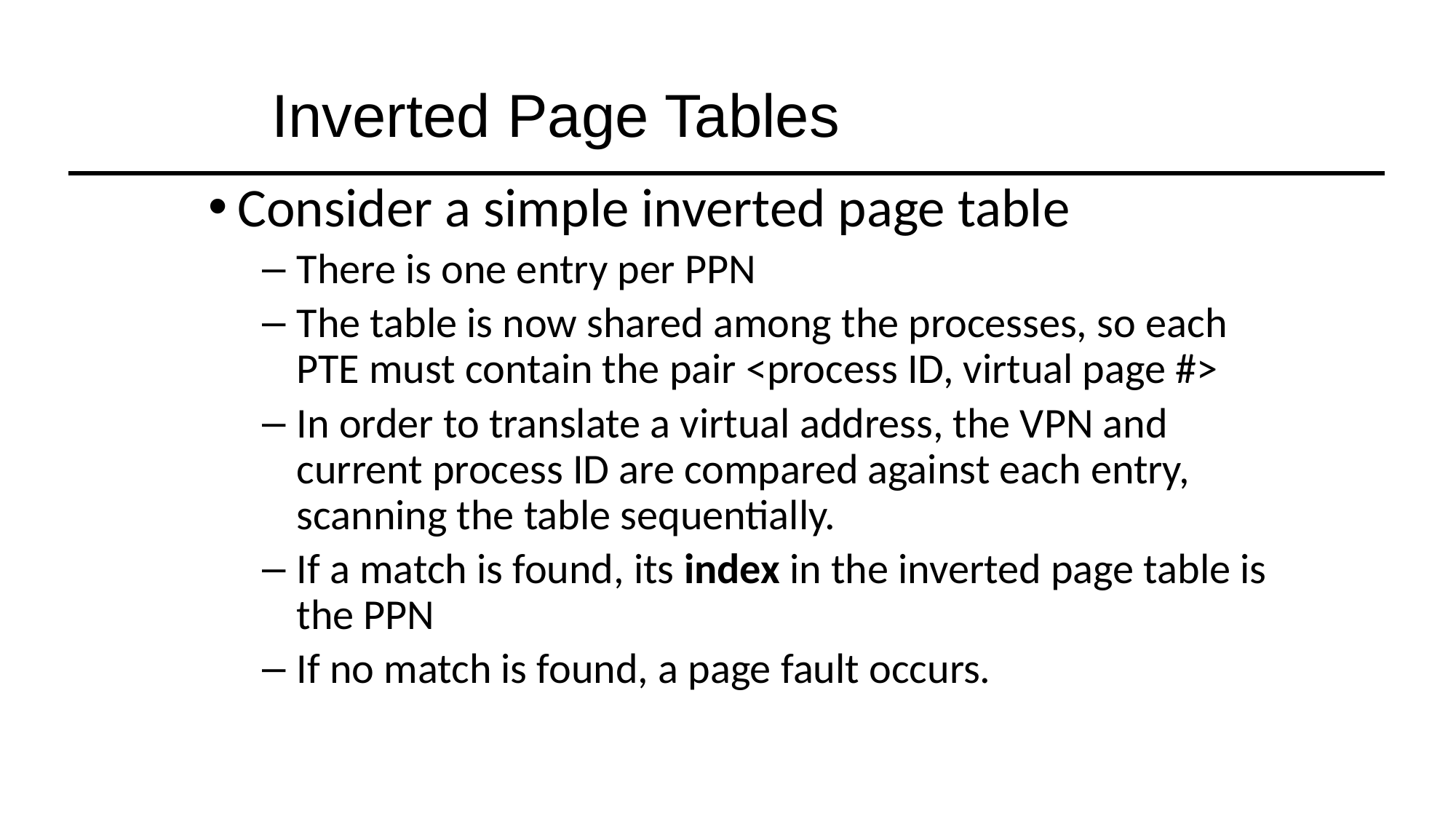

Inverted Page Tables
Consider a simple inverted page table
There is one entry per PPN
The table is now shared among the processes, so each PTE must contain the pair <process ID, virtual page #>
In order to translate a virtual address, the VPN and current process ID are compared against each entry, scanning the table sequentially.
If a match is found, its index in the inverted page table is the PPN
If no match is found, a page fault occurs.